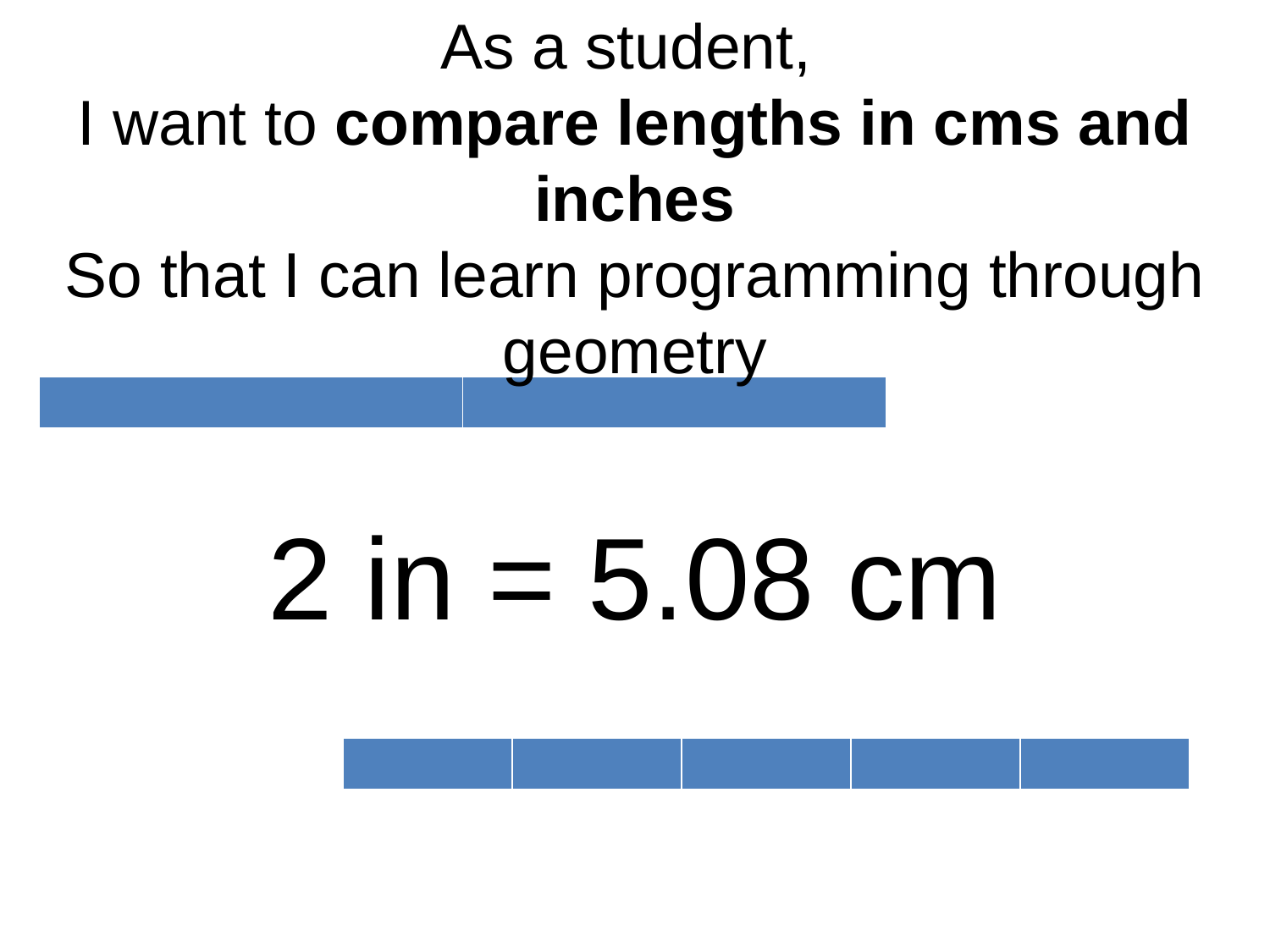

As a student,
I want to compare lengths in cms and inches
So that I can learn programming through geometry
|  |  |
| --- | --- |
2 in = 5.08 cm
|  |  |  |  |  |
| --- | --- | --- | --- | --- |